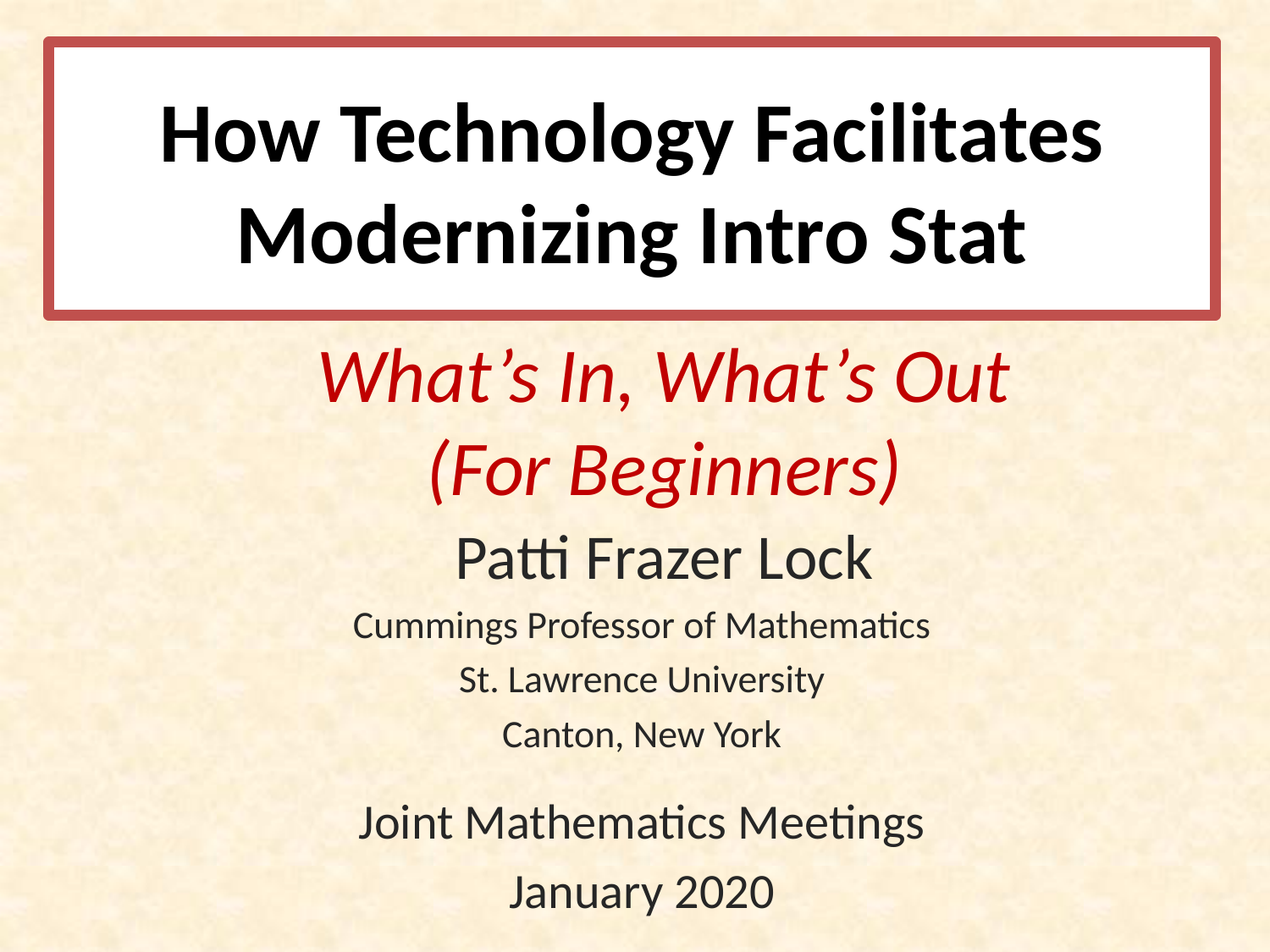

# How Technology Facilitates Modernizing Intro Stat
What’s In, What’s Out
(For Beginners)
    Patti Frazer Lock
Cummings Professor of Mathematics
St. Lawrence University
Canton, New York

Joint Mathematics Meetings
January 2020